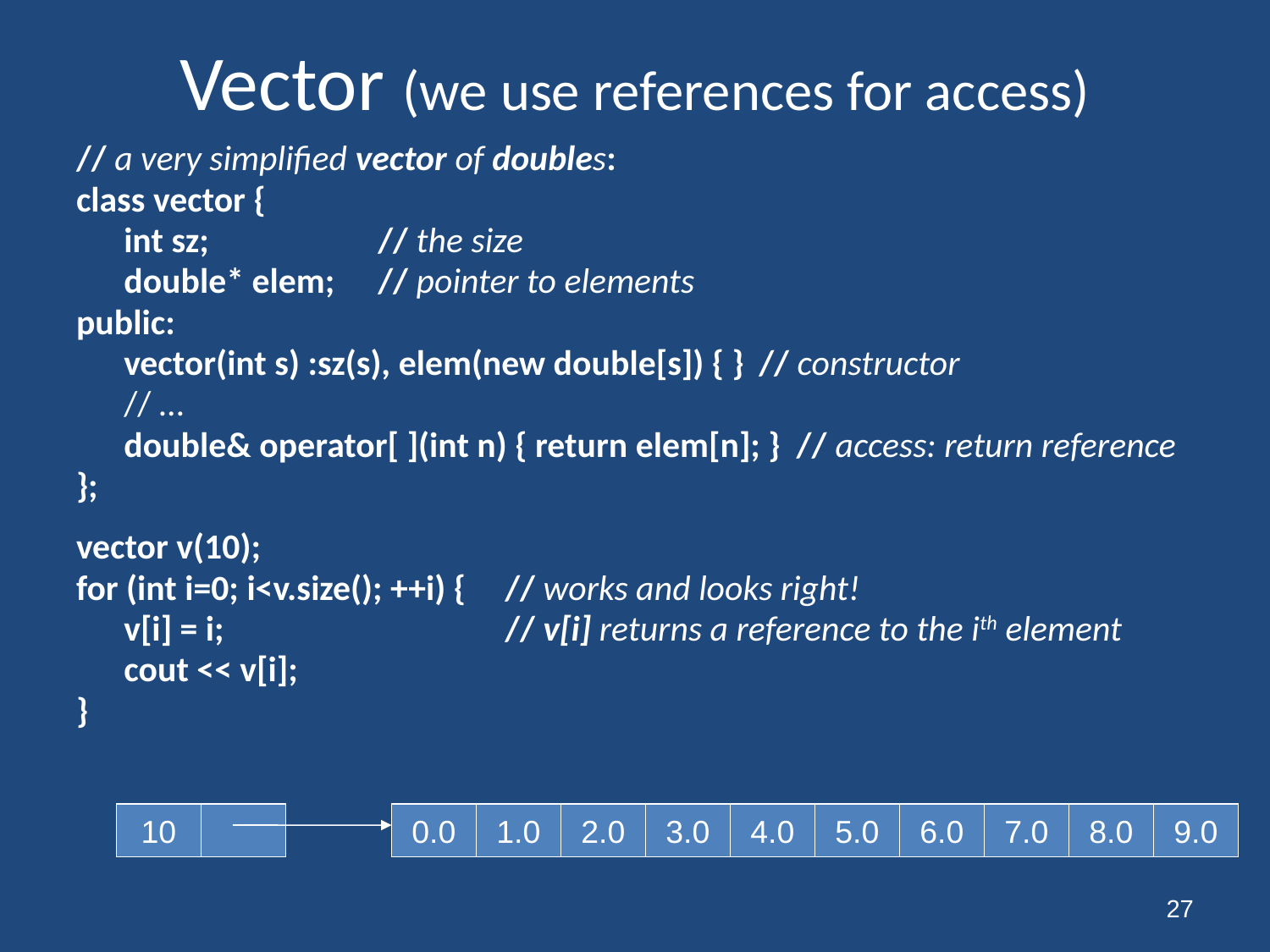

# Vector (we use references for access)
// a very simplified vector of doubles:
class vector {
	int sz;		// the size
	double* elem;	// pointer to elements
public:
	vector(int s) :sz(s), elem(new double[s]) { }	// constructor
	// …
	double& operator[ ](int n) { return elem[n]; }  // access: return reference
};

vector v(10);
for (int i=0; i<v.size(); ++i) {	// works and looks right!
	v[i] = i;			// v[i] returns a reference to the ith element
	cout << v[i];
}
10

0.0
1.0
2.0
3.0
4.0
5.0
6.0
7.0
8.0
9.0

27